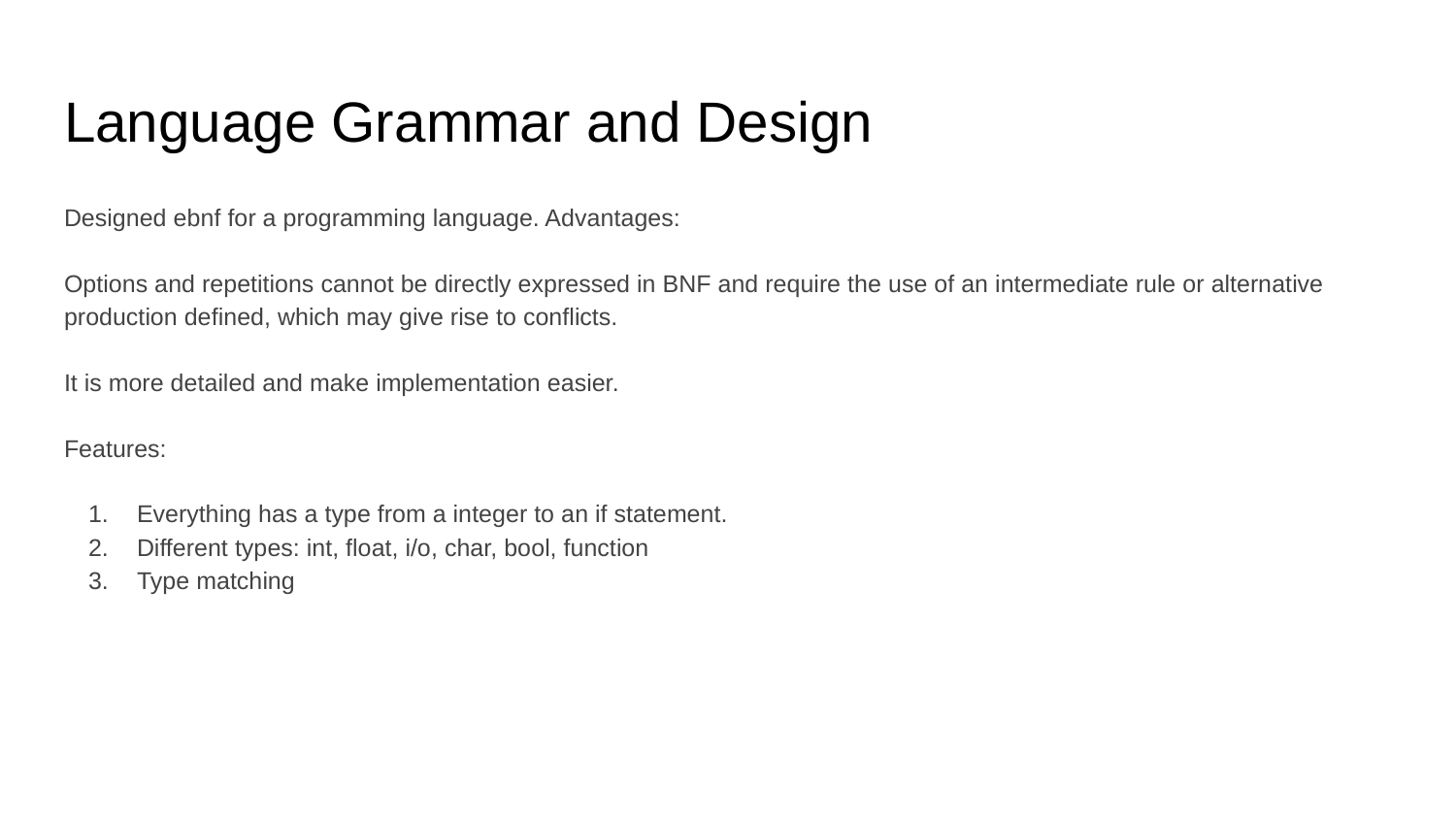

# Language Grammar and Design
Designed ebnf for a programming language. Advantages:
Options and repetitions cannot be directly expressed in BNF and require the use of an intermediate rule or alternative production defined, which may give rise to conflicts.
It is more detailed and make implementation easier.
Features:
Everything has a type from a integer to an if statement.
Different types: int, float, i/o, char, bool, function
Type matching